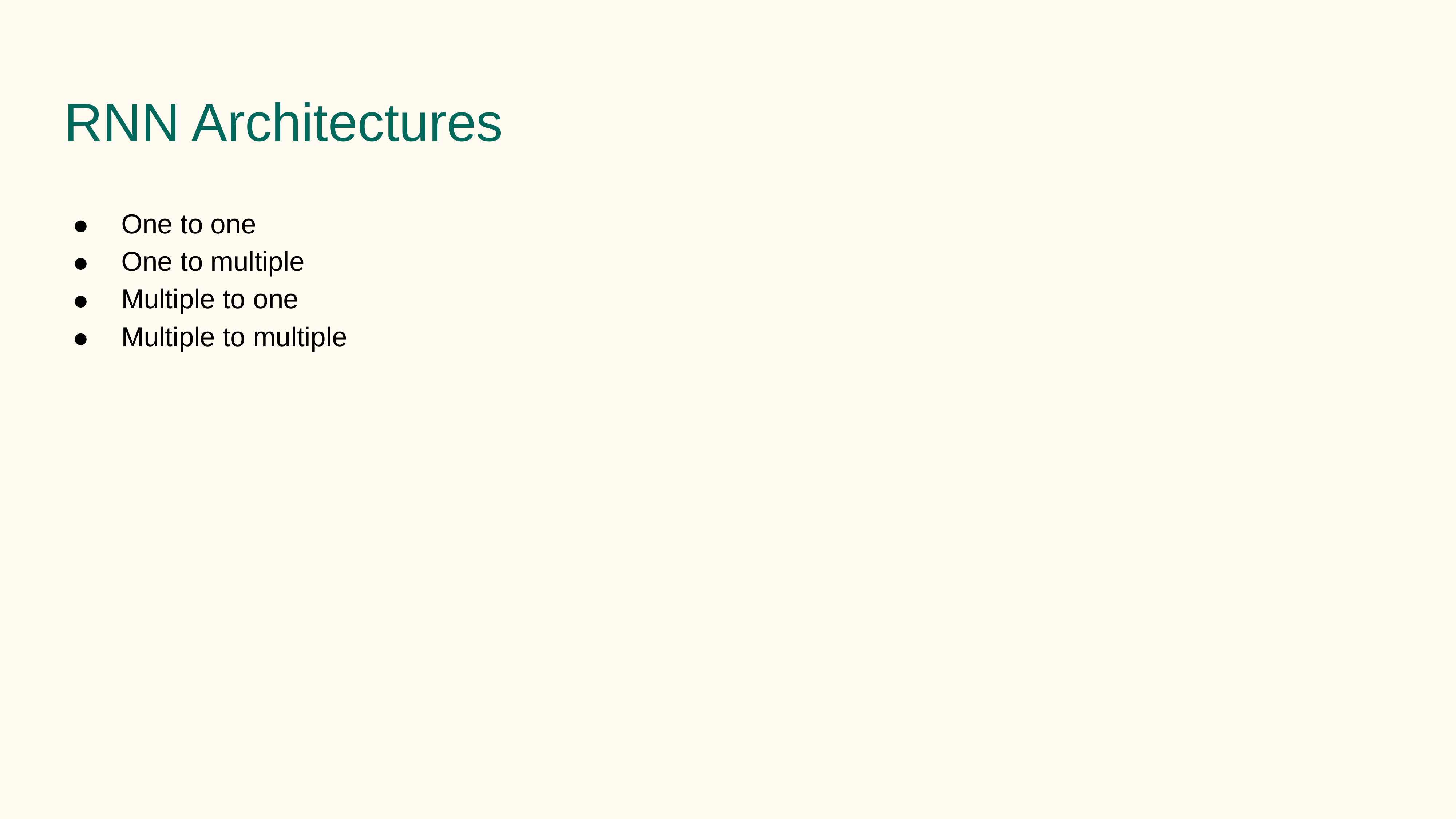

# RNN Architectures
One to one
One to multiple
Multiple to one
Multiple to multiple
10